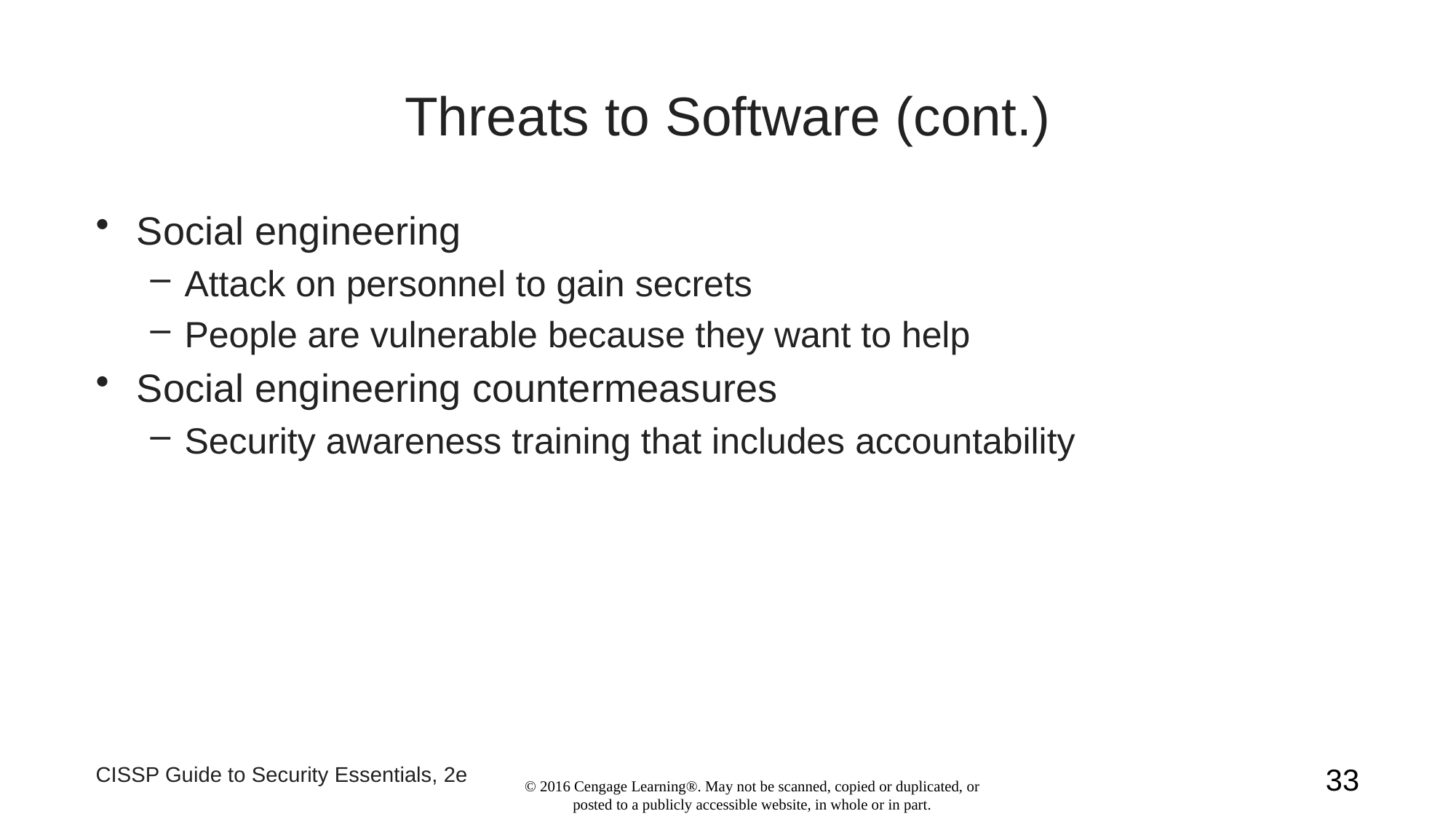

# Threats to Software (cont.)
Social engineering
Attack on personnel to gain secrets
People are vulnerable because they want to help
Social engineering countermeasures
Security awareness training that includes accountability
CISSP Guide to Security Essentials, 2e
33
© 2016 Cengage Learning®. May not be scanned, copied or duplicated, or posted to a publicly accessible website, in whole or in part.